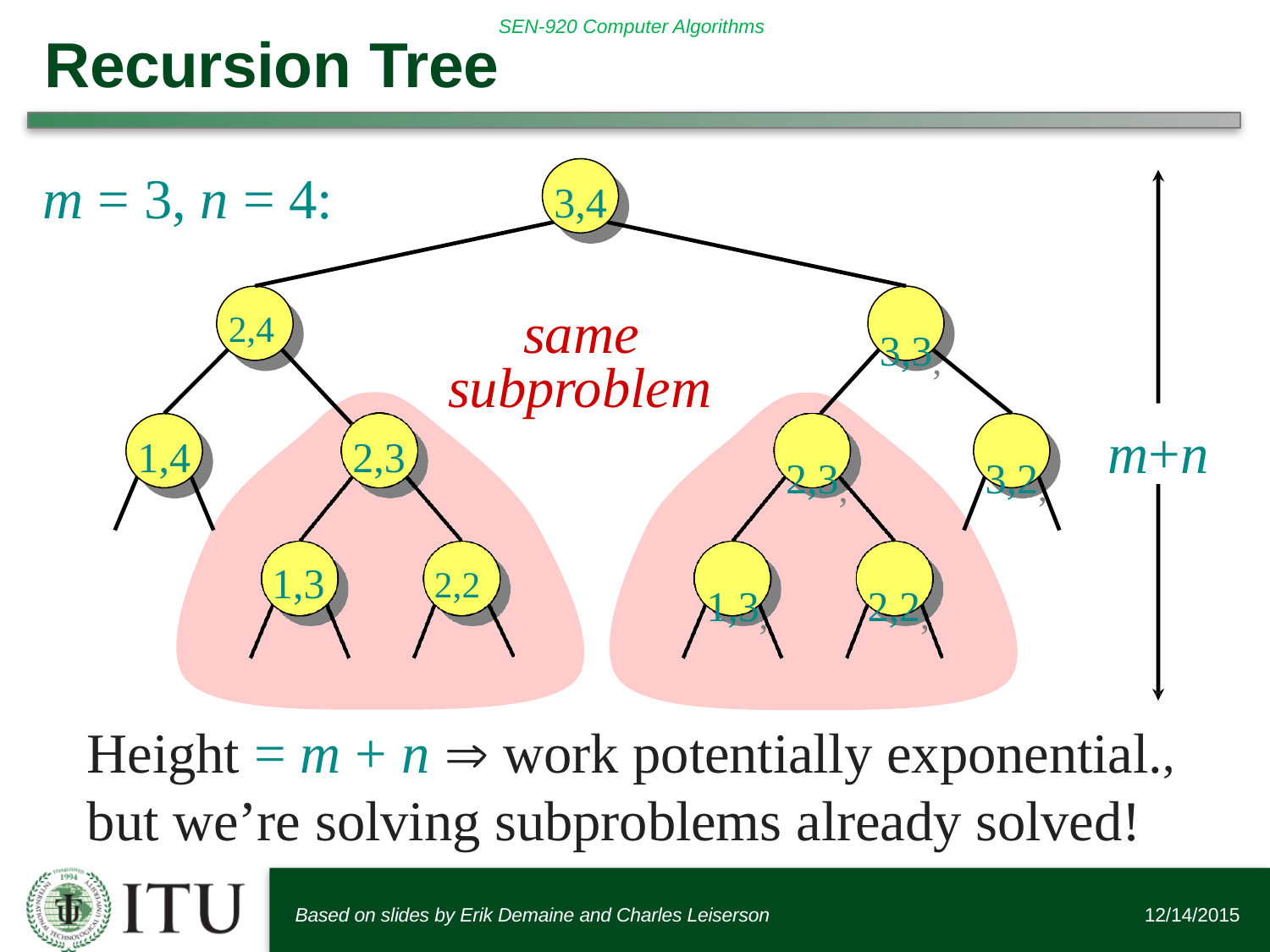

# Recursion Tree

m = 3, n = 4:

3,4

2,4

3,3,
same subproblem

m+n

1,4
2,3
3,2,
2,3,

2,2
1,3
1,3,
2,2,
Height = m + n ⇒ work potentially exponential.,
but we’re solving subproblems already solved!
Based on slides by Erik Demaine and Charles Leiserson
12/14/2015